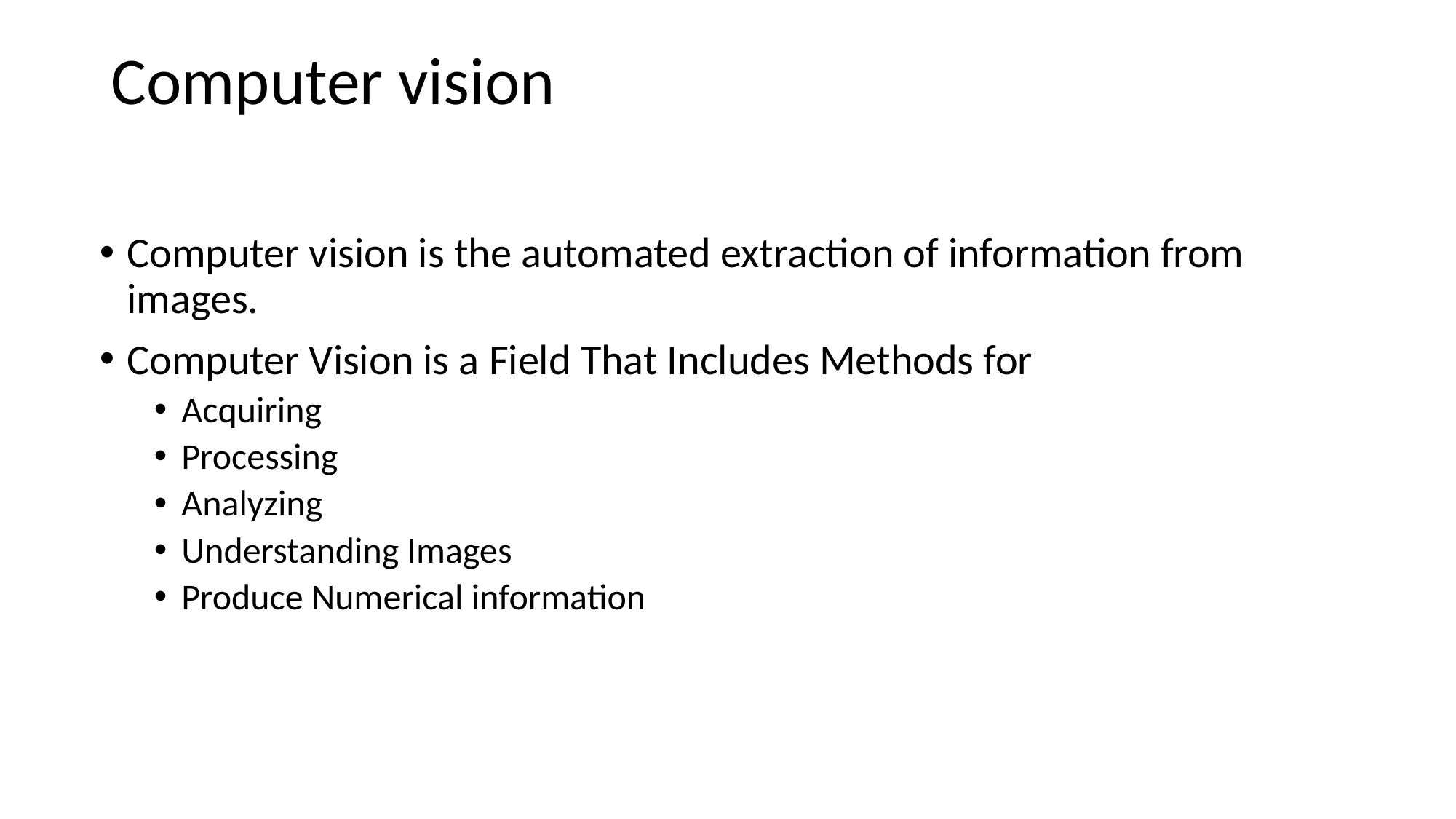

# Computer vision
Computer vision is the automated extraction of information from images.
Computer Vision is a Field That Includes Methods for
Acquiring
Processing
Analyzing
Understanding Images
Produce Numerical information